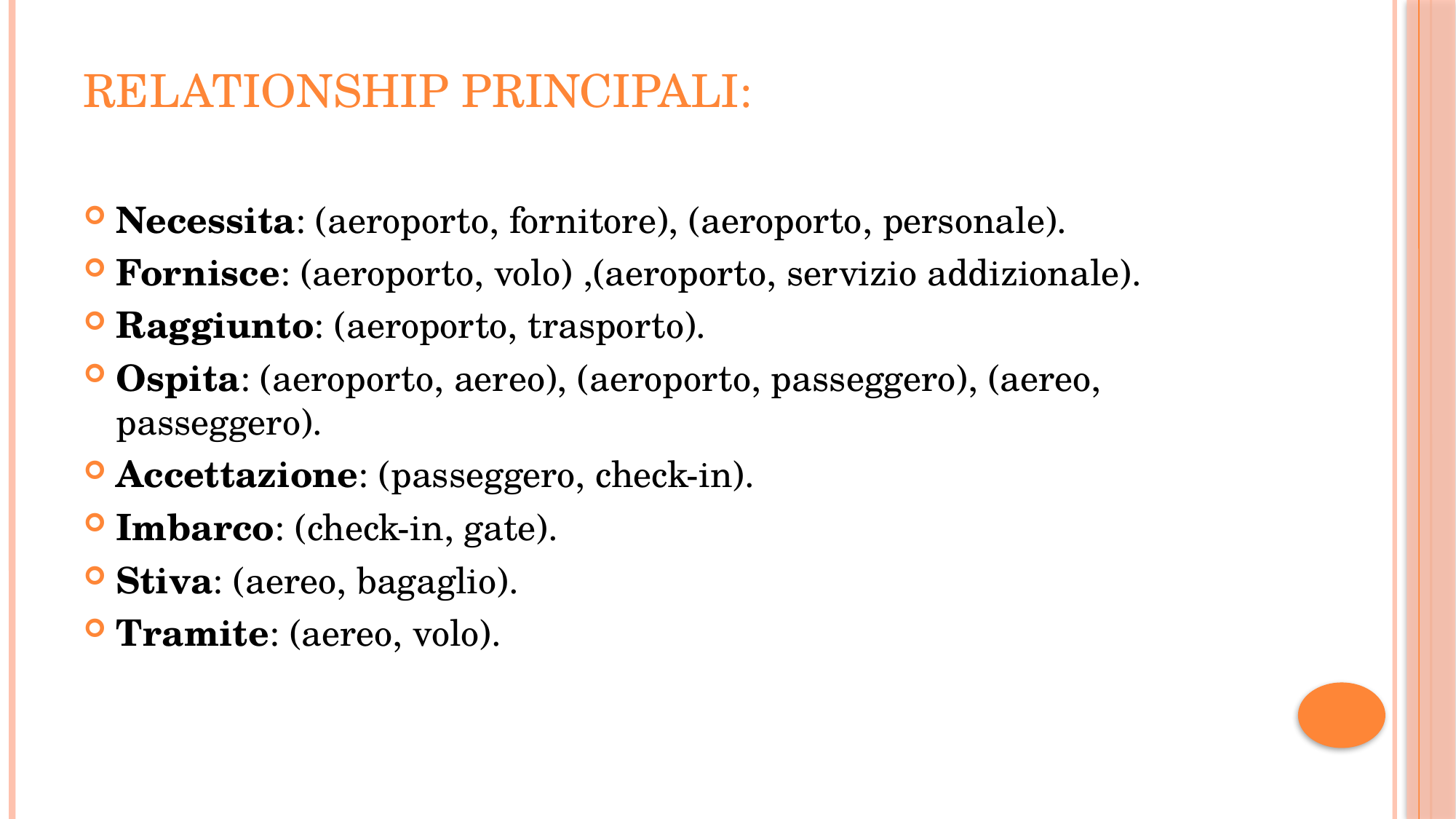

# Relationship principali:
Necessita: (aeroporto, fornitore), (aeroporto, personale).
Fornisce: (aeroporto, volo) ,(aeroporto, servizio addizionale).
Raggiunto: (aeroporto, trasporto).
Ospita: (aeroporto, aereo), (aeroporto, passeggero), (aereo, passeggero).
Accettazione: (passeggero, check-in).
Imbarco: (check-in, gate).
Stiva: (aereo, bagaglio).
Tramite: (aereo, volo).